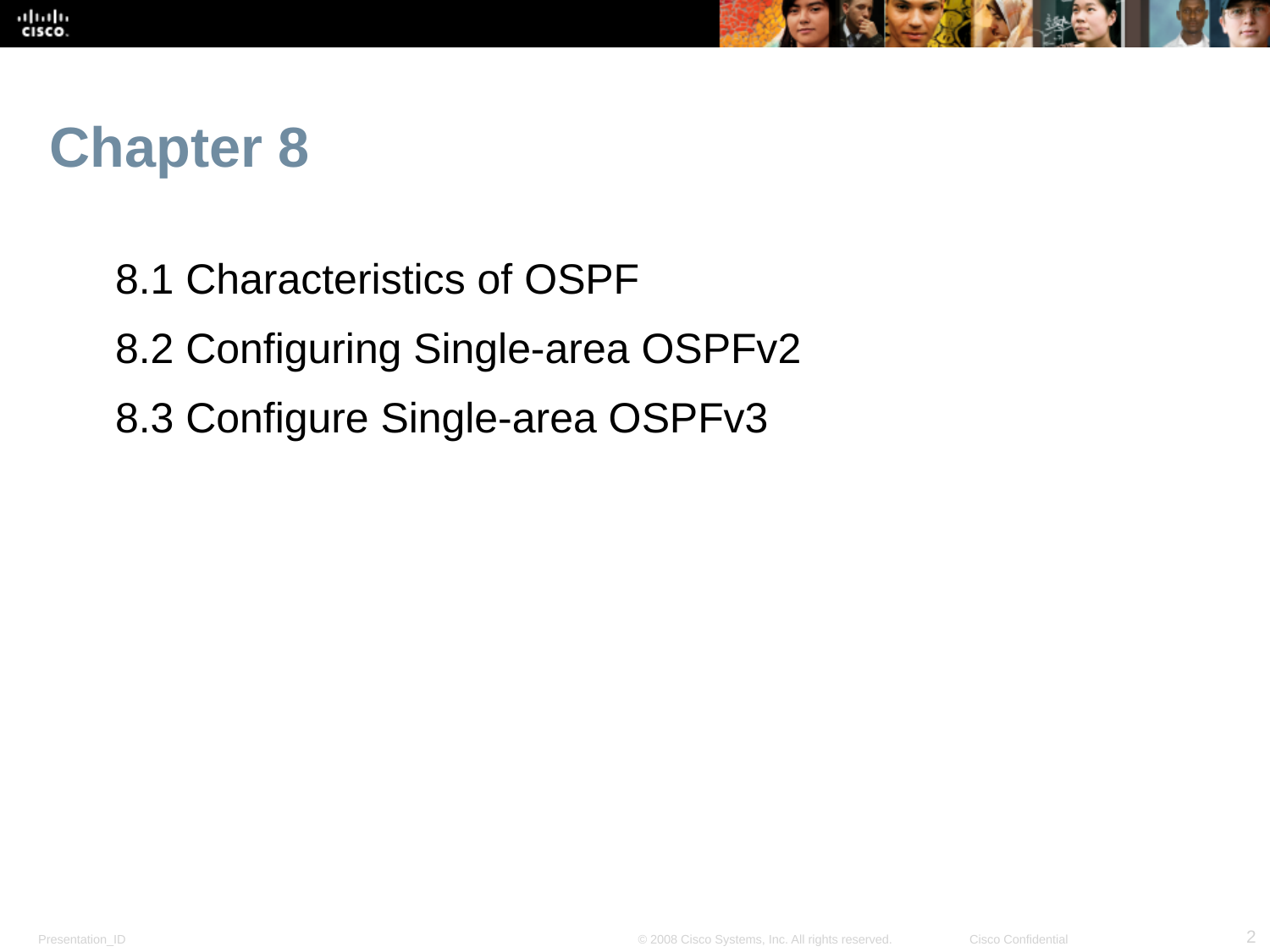

# Chapter 8
8.1 Characteristics of OSPF
8.2 Configuring Single-area OSPFv2
8.3 Configure Single-area OSPFv3